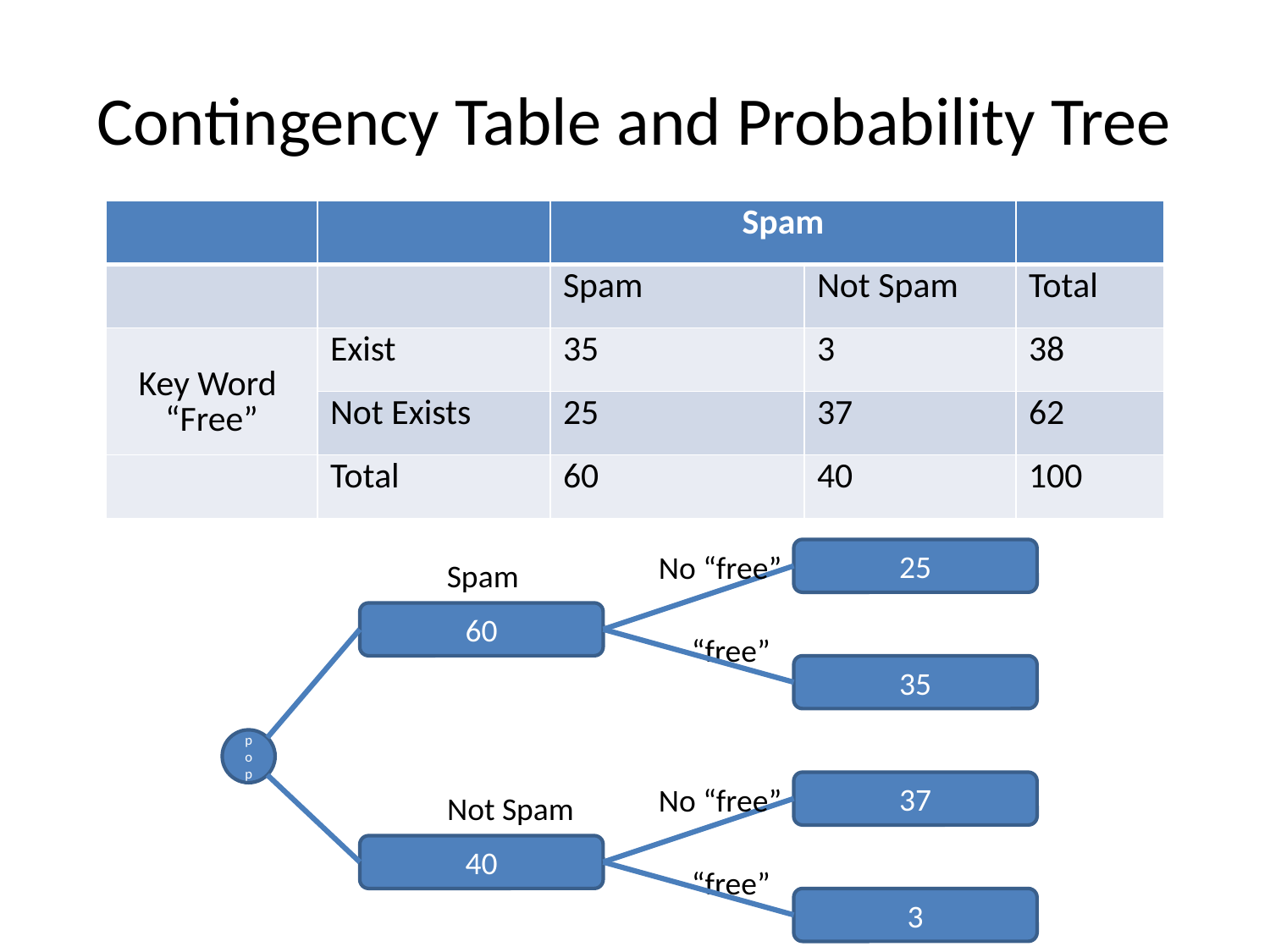

# Contingency Table and Probability Tree
|  |  | Spam |  |  |
| --- | --- | --- | --- | --- |
|  |  | Spam | Not Spam | Total |
| Key Word “Free” | Exist | 35 | 3 | 38 |
|  | Not Exists | 25 | 37 | 62 |
|  | Total | 60 | 40 | 100 |
25
No “free”
Spam
60
“free”
35
pop
37
No “free”
Not Spam
40
“free”
3